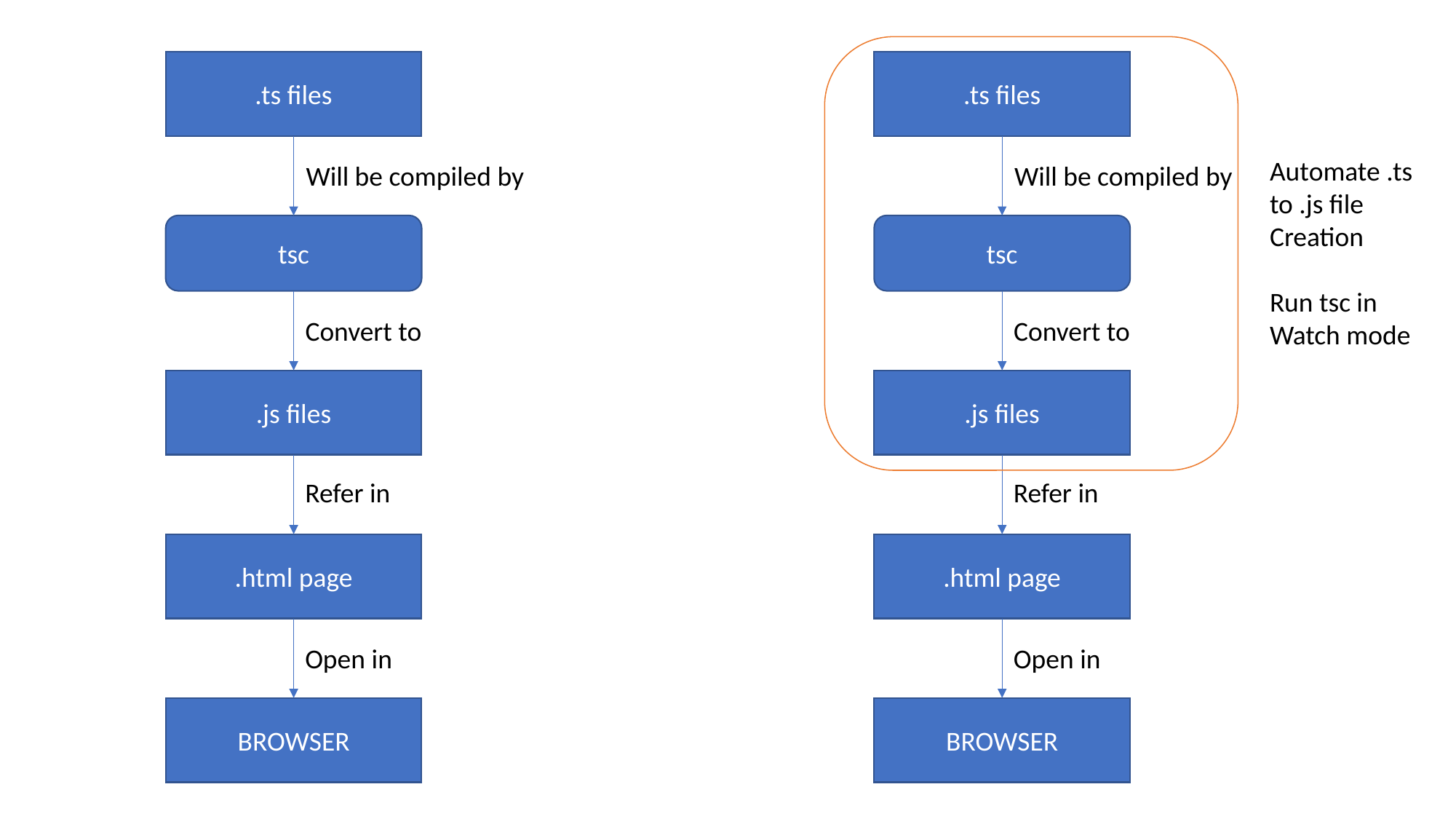

.ts files
.ts files
Automate .ts
to .js file
Creation

Run tsc in
Watch mode
Will be compiled by
Will be compiled by
tsc
tsc
Convert to
Convert to
.js files
.js files
Refer in
Refer in
.html page
.html page
Open in
Open in
BROWSER
BROWSER